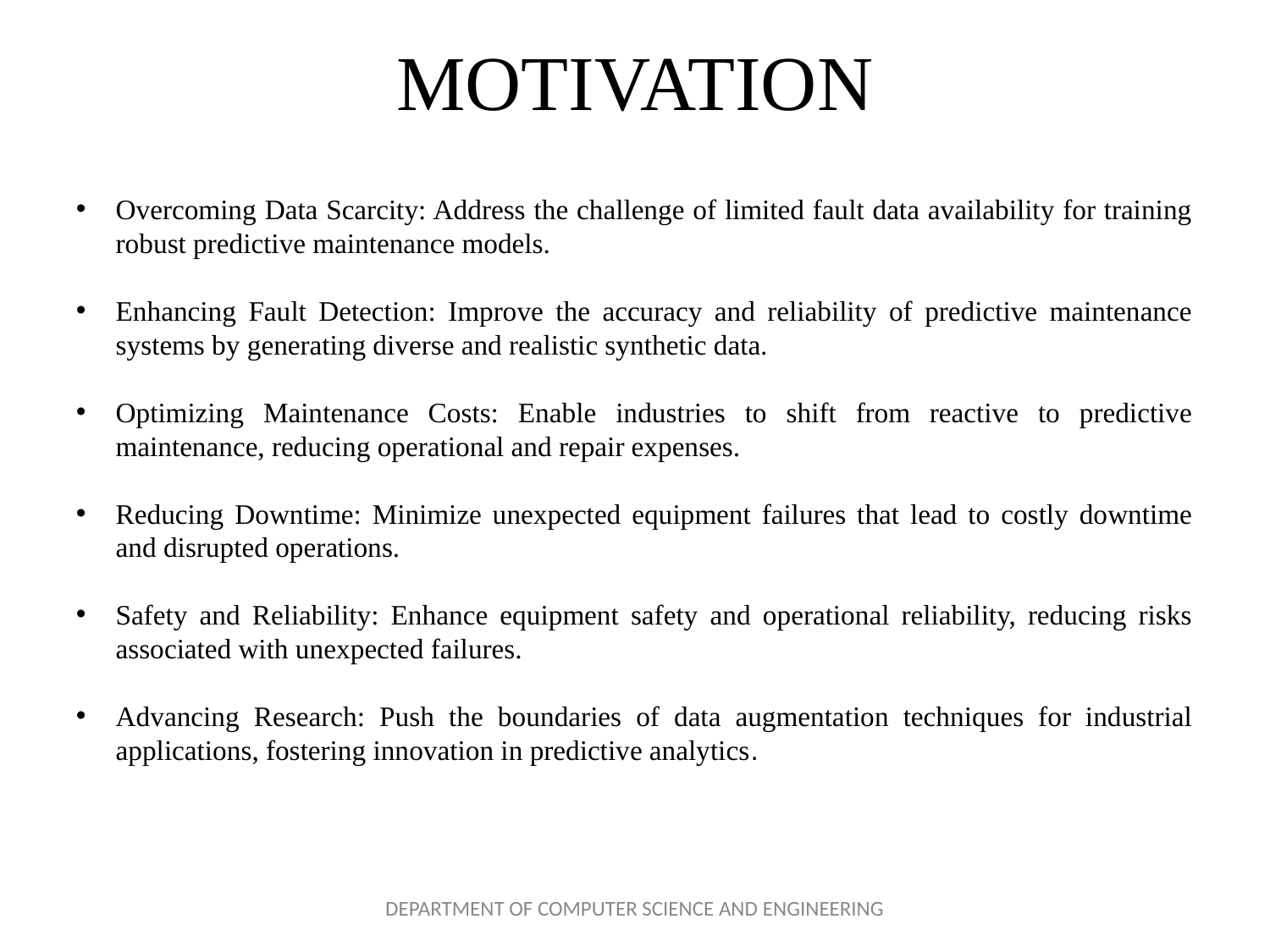

# MOTIVATION

Overcoming Data Scarcity: Address the challenge of limited fault data availability for training robust predictive maintenance models.

Enhancing Fault Detection: Improve the accuracy and reliability of predictive maintenance systems by generating diverse and realistic synthetic data.

Optimizing Maintenance Costs: Enable industries to shift from reactive to predictive maintenance, reducing operational and repair expenses.

Reducing Downtime: Minimize unexpected equipment failures that lead to costly downtime and disrupted operations.

Safety and Reliability: Enhance equipment safety and operational reliability, reducing risks associated with unexpected failures.

Advancing Research: Push the boundaries of data augmentation techniques for industrial applications, fostering innovation in predictive analytics.

DEPARTMENT OF COMPUTER SCIENCE AND ENGINEERING